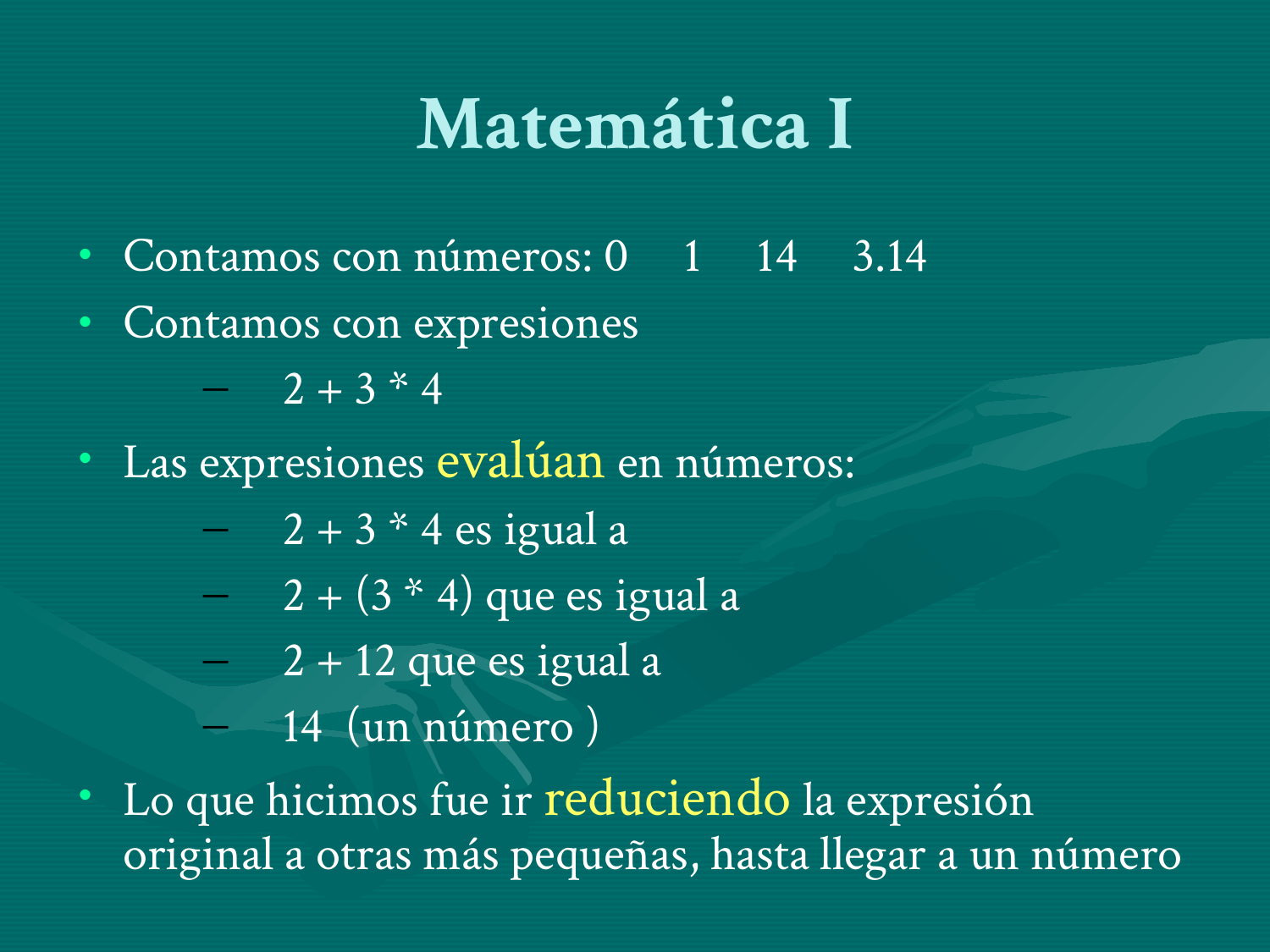

# Matemática I
Contamos con números: 0     1     14     3.14
Contamos con expresiones
2 + 3 * 4
Las expresiones evalúan en números:
2 + 3 * 4 es igual a
2 + (3 * 4) que es igual a
2 + 12 que es igual a
14  (un número )
Lo que hicimos fue ir reduciendo la expresión original a otras más pequeñas, hasta llegar a un número